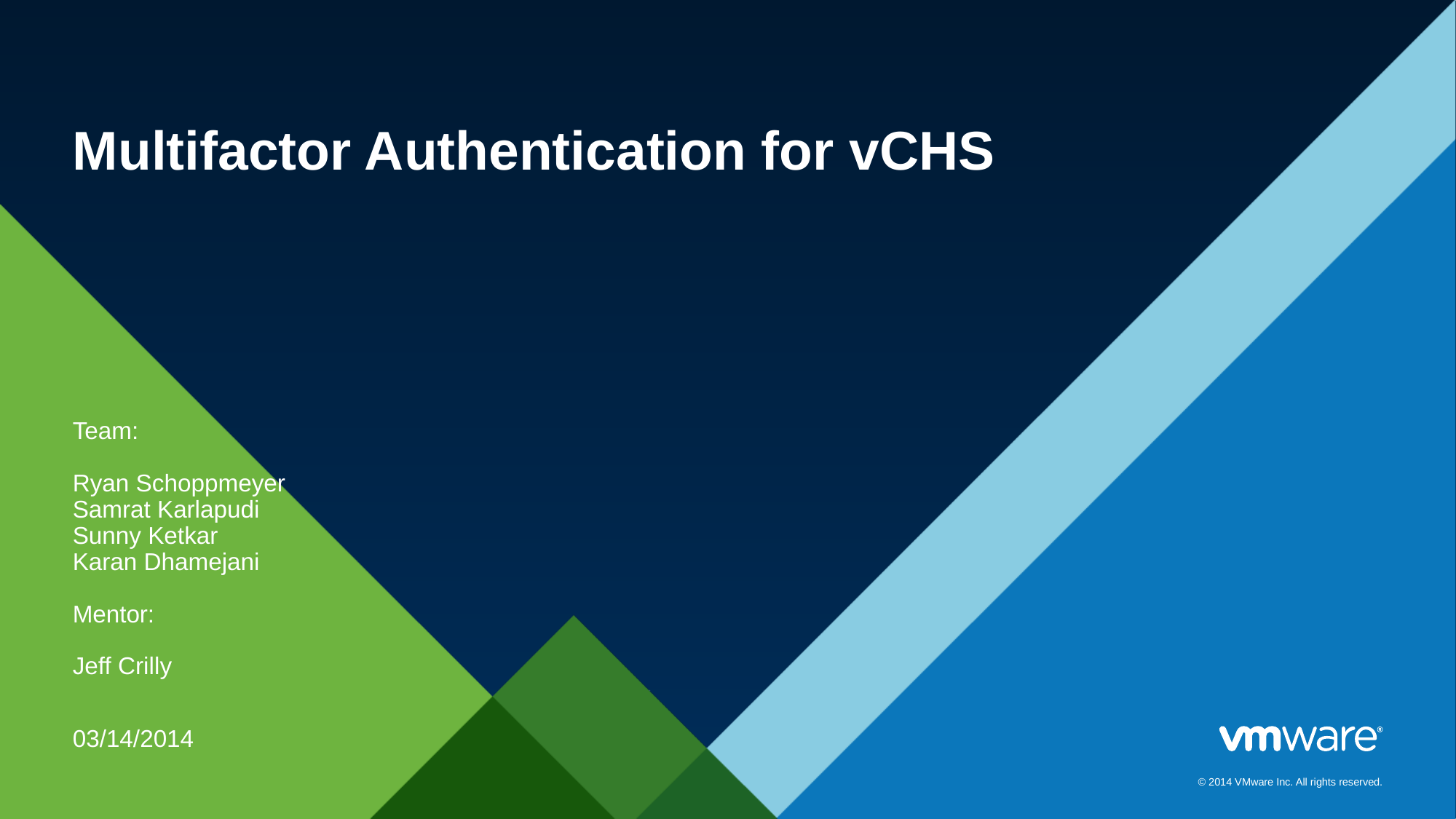

# Multifactor Authentication for vCHS
Team:

Ryan Schoppmeyer
Samrat Karlapudi
Sunny Ketkar
Karan Dhamejani

Mentor:

Jeff Crilly

03/14/2014